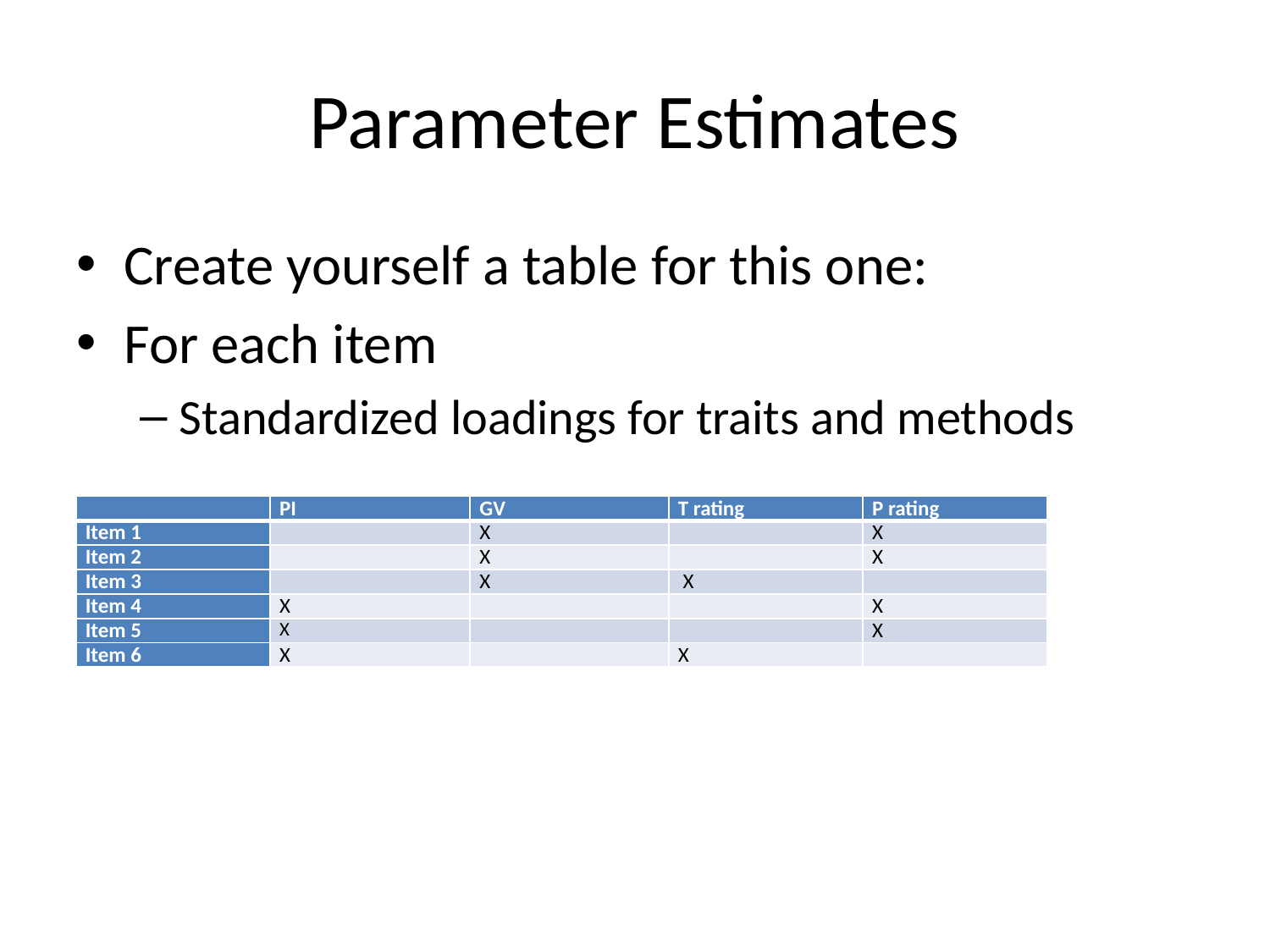

# Parameter Estimates
Create yourself a table for this one:
For each item
Standardized loadings for traits and methods

|  | PI | GV | T rating | P rating |
| --- | --- | --- | --- | --- |
| Item 1 |  | X |  | X |
| Item 2 |  | X |  | X |
| Item 3 |  | X | X |  |
| Item 4 | X |  |  | X |
| Item 5 | X |  |  | X |
| Item 6 | X |  | X |  |